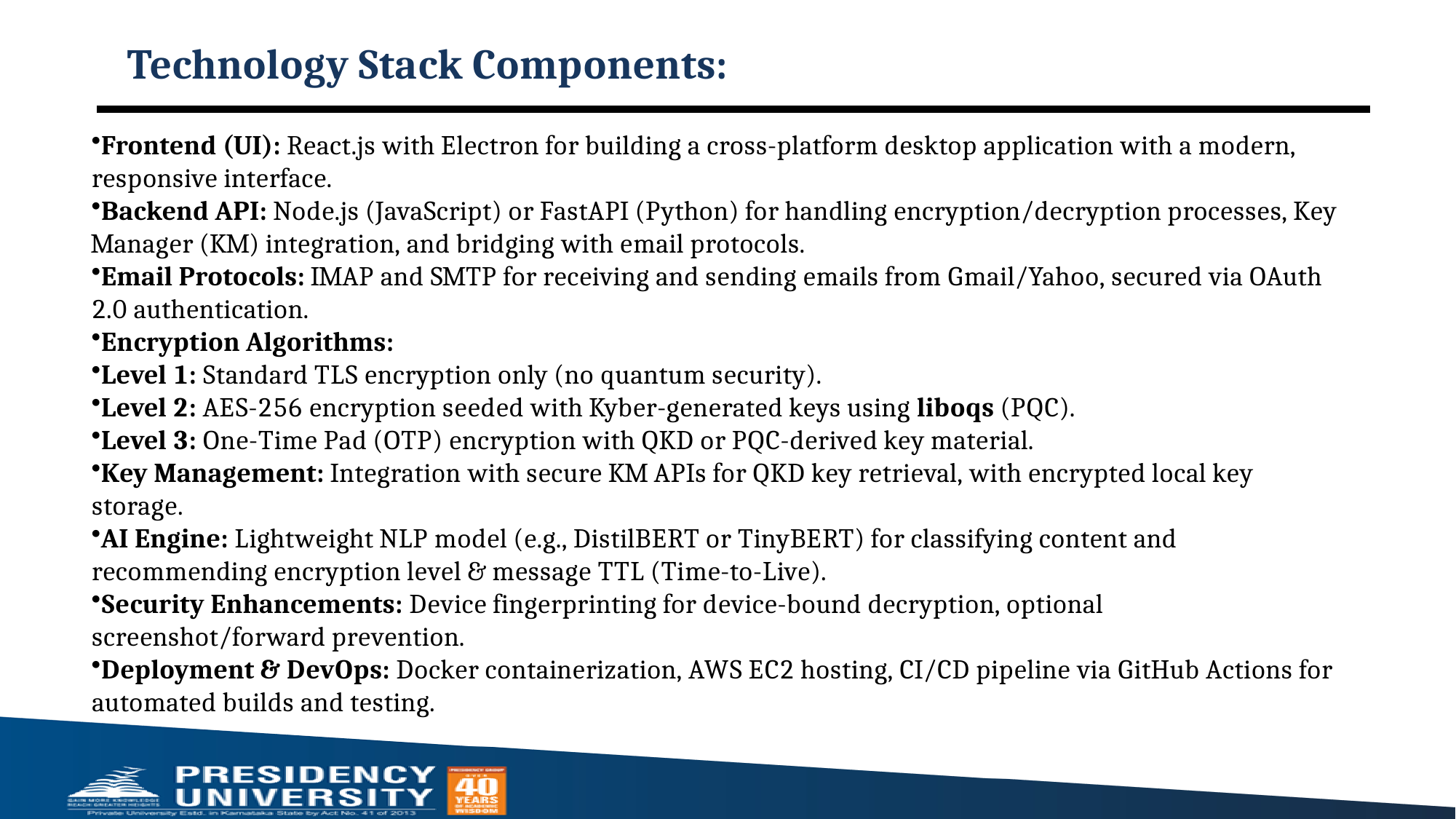

# Technology Stack Components:
Frontend (UI): React.js with Electron for building a cross-platform desktop application with a modern, responsive interface.
Backend API: Node.js (JavaScript) or FastAPI (Python) for handling encryption/decryption processes, Key Manager (KM) integration, and bridging with email protocols.
Email Protocols: IMAP and SMTP for receiving and sending emails from Gmail/Yahoo, secured via OAuth 2.0 authentication.
Encryption Algorithms:
Level 1: Standard TLS encryption only (no quantum security).
Level 2: AES-256 encryption seeded with Kyber-generated keys using liboqs (PQC).
Level 3: One-Time Pad (OTP) encryption with QKD or PQC-derived key material.
Key Management: Integration with secure KM APIs for QKD key retrieval, with encrypted local key storage.
AI Engine: Lightweight NLP model (e.g., DistilBERT or TinyBERT) for classifying content and recommending encryption level & message TTL (Time-to-Live).
Security Enhancements: Device fingerprinting for device-bound decryption, optional screenshot/forward prevention.
Deployment & DevOps: Docker containerization, AWS EC2 hosting, CI/CD pipeline via GitHub Actions for automated builds and testing.